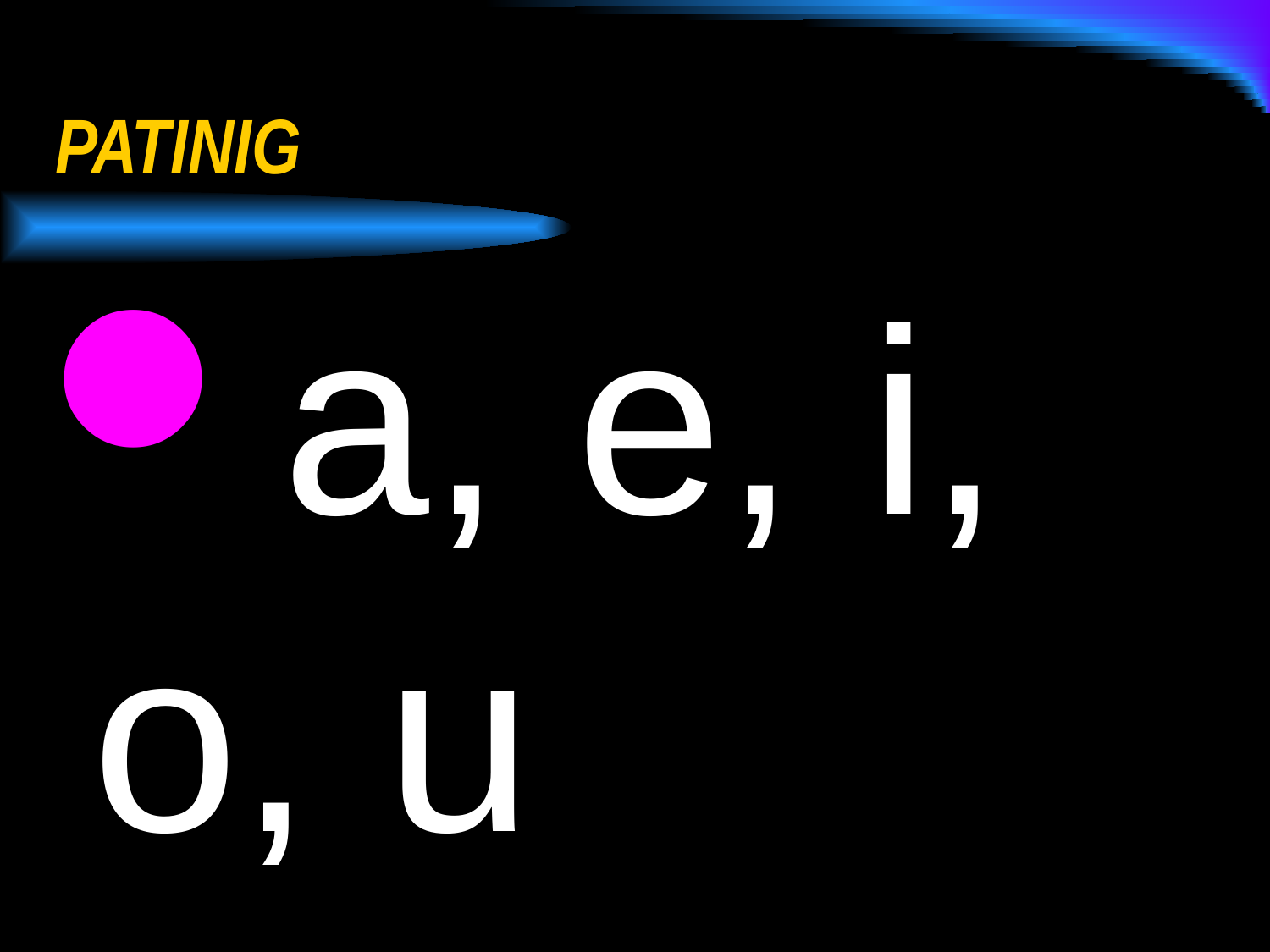

# PATINIG
a, e, i, o, u